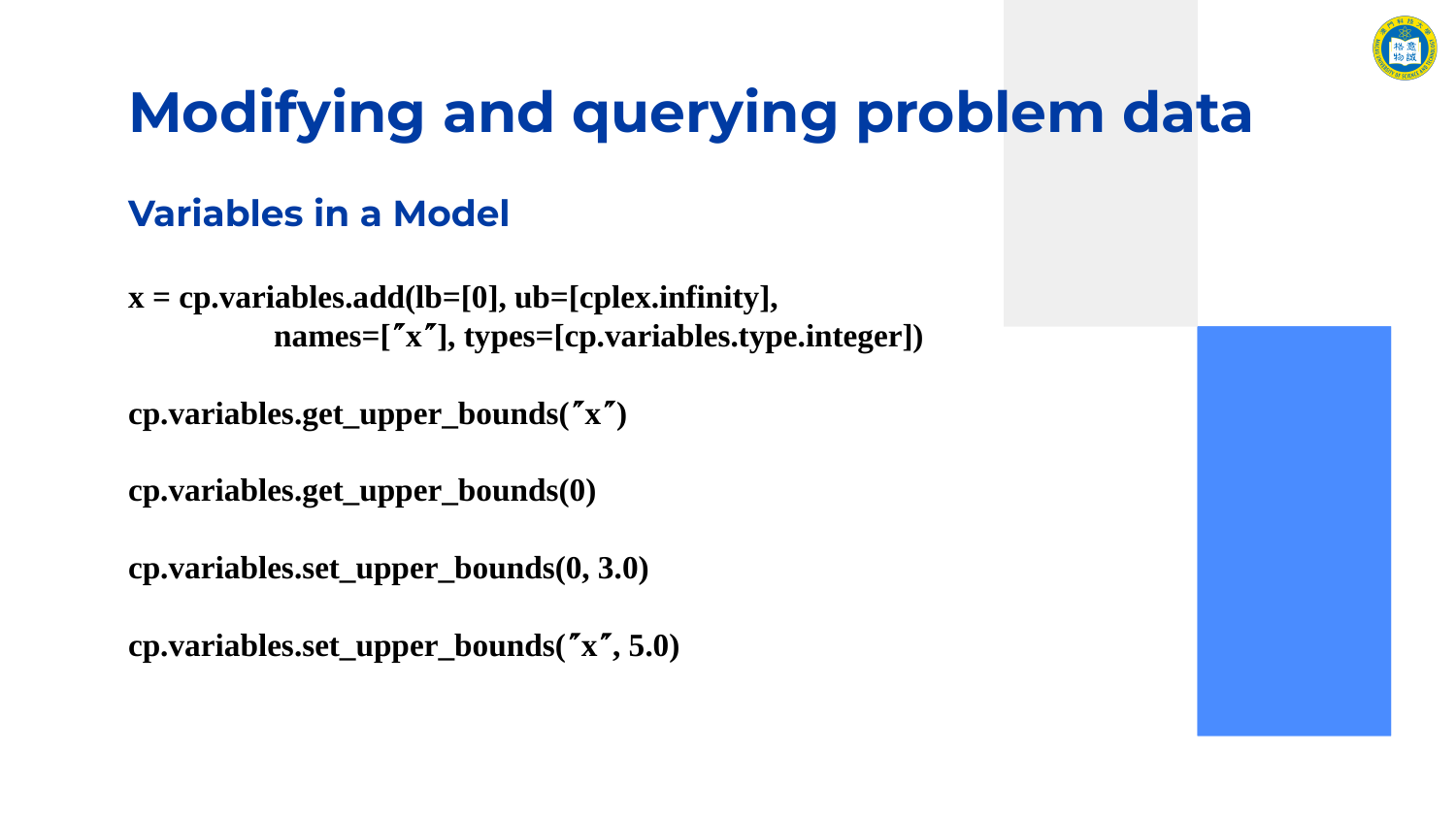

# Modifying and querying problem data
Variables in a Model
x = cp.variables.add(lb=[0], ub=[cplex.infinity],
	names=[″x″], types=[cp.variables.type.integer])

cp.variables.get_upper_bounds(″x″)

cp.variables.get_upper_bounds(0)

cp.variables.set_upper_bounds(0, 3.0)

cp.variables.set_upper_bounds(″x″, 5.0)